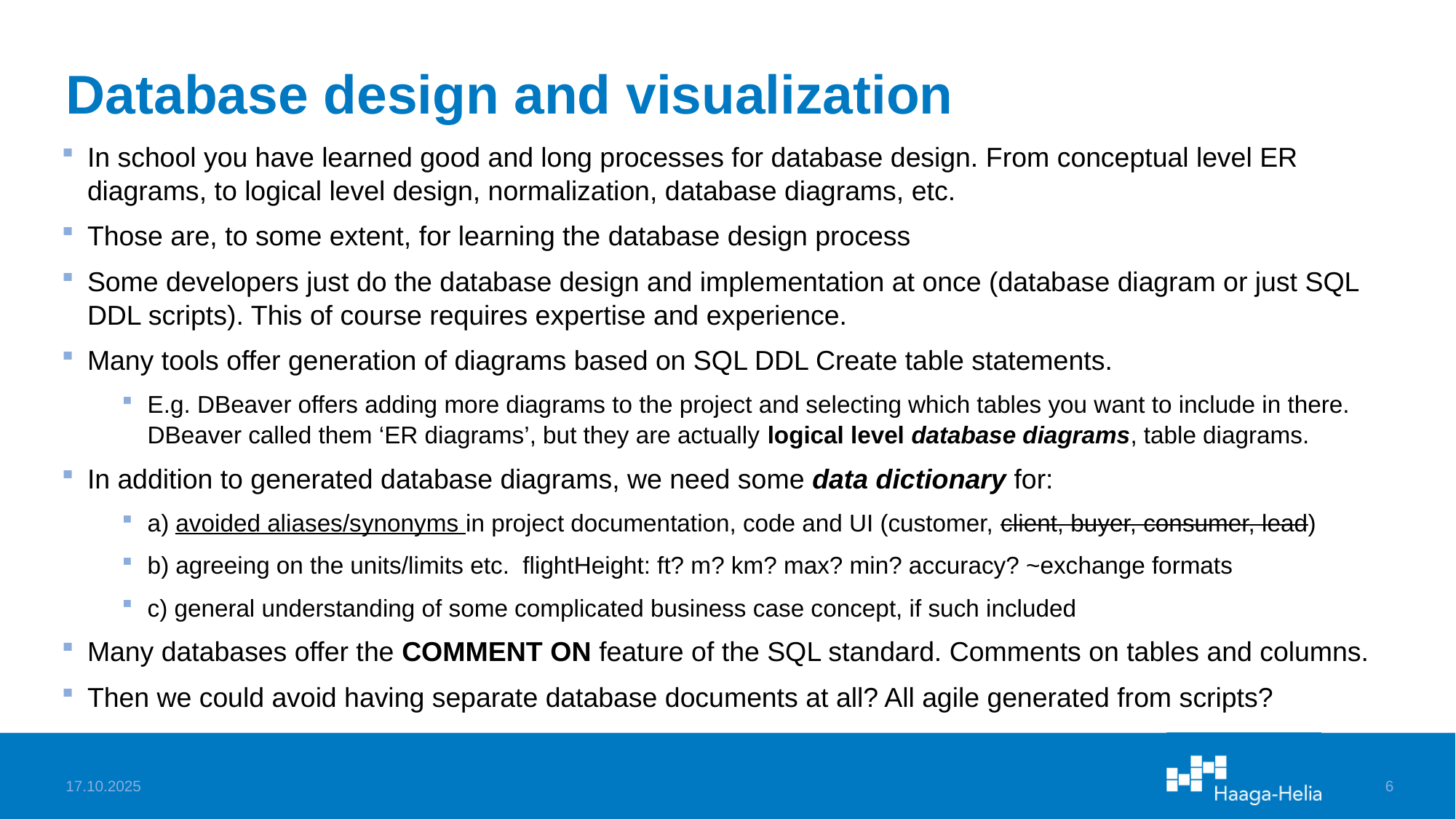

# Database design and visualization
In school you have learned good and long processes for database design. From conceptual level ER diagrams, to logical level design, normalization, database diagrams, etc.
Those are, to some extent, for learning the database design process
Some developers just do the database design and implementation at once (database diagram or just SQL DDL scripts). This of course requires expertise and experience.
Many tools offer generation of diagrams based on SQL DDL Create table statements.
E.g. DBeaver offers adding more diagrams to the project and selecting which tables you want to include in there. DBeaver called them ‘ER diagrams’, but they are actually logical level database diagrams, table diagrams.
In addition to generated database diagrams, we need some data dictionary for:
a) avoided aliases/synonyms in project documentation, code and UI (customer, client, buyer, consumer, lead)
b) agreeing on the units/limits etc.  flightHeight: ft? m? km? max? min? accuracy? ~exchange formats
c) general understanding of some complicated business case concept, if such included
Many databases offer the COMMENT ON feature of the SQL standard. Comments on tables and columns.
Then we could avoid having separate database documents at all? All agile generated from scripts?
17.10.2025

6